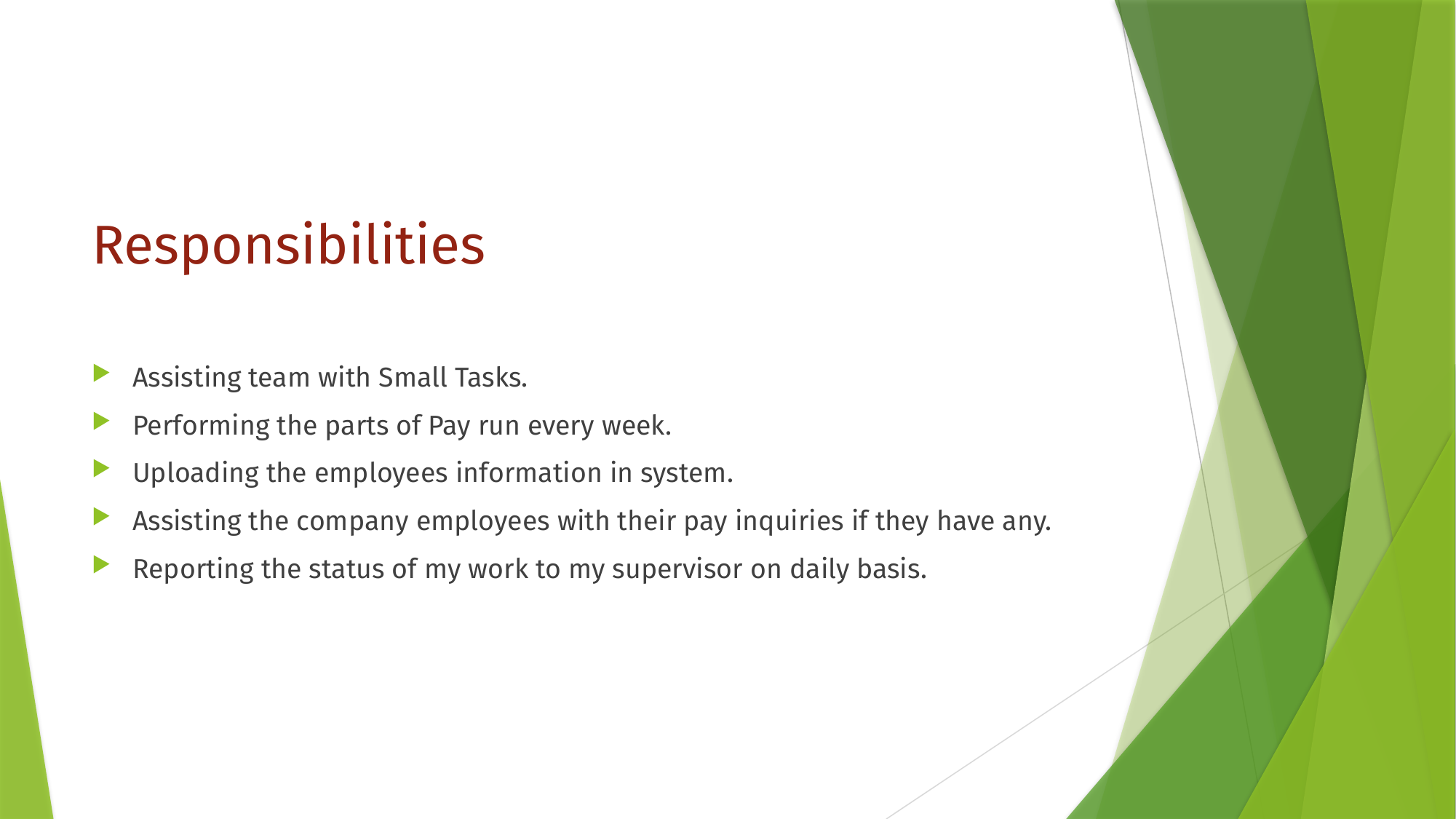

# Responsibilities

Assisting team with Small Tasks.
Performing the parts of Pay run every week.
Uploading the employees information in system.
Assisting the company employees with their pay inquiries if they have any.
Reporting the status of my work to my supervisor on daily basis.